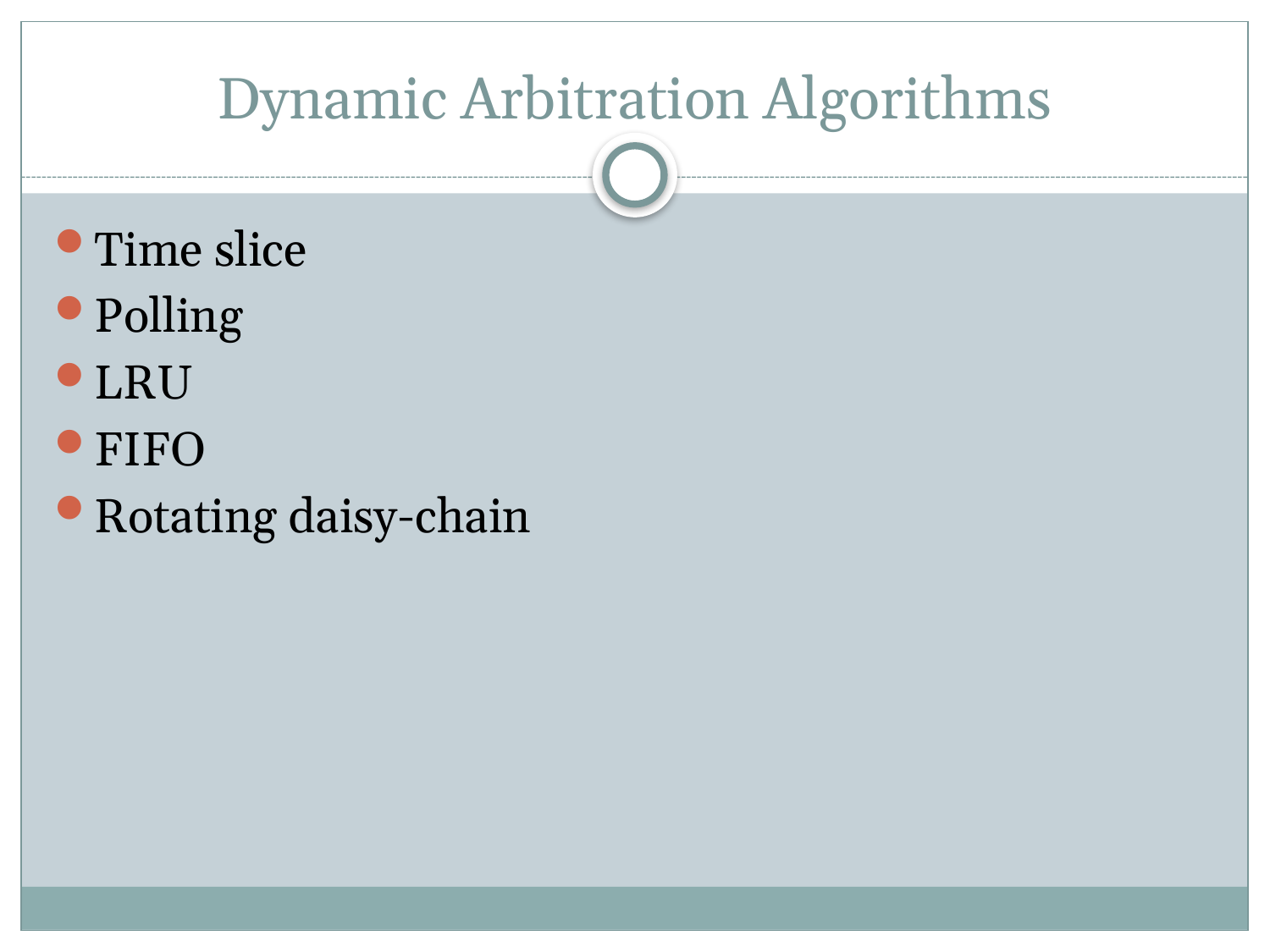

# Dynamic Arbitration Algorithms
Time slice
Polling
LRU
FIFO
Rotating daisy-chain